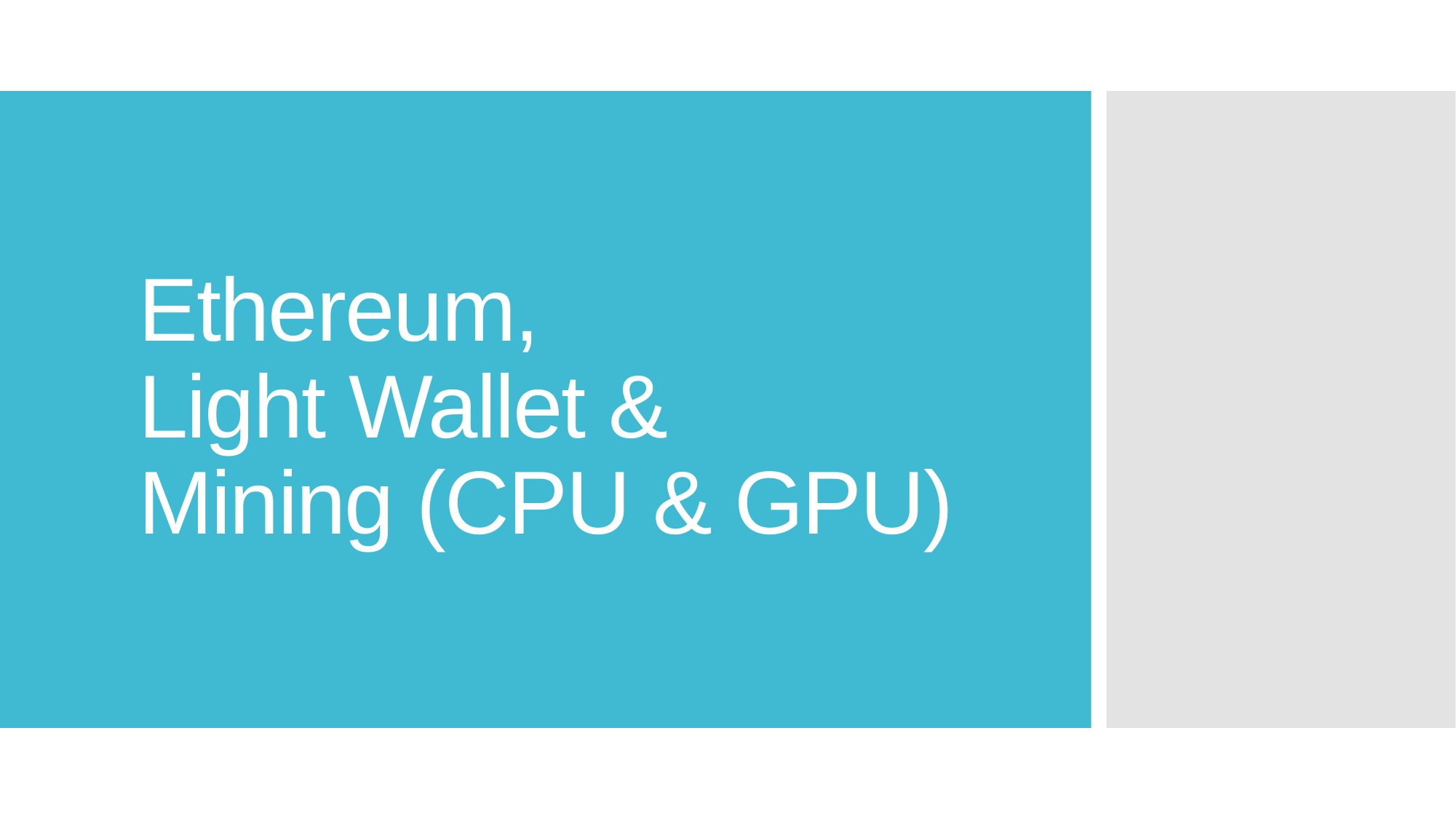

# Ethereum, Light Wallet & Mining (CPU & GPU)